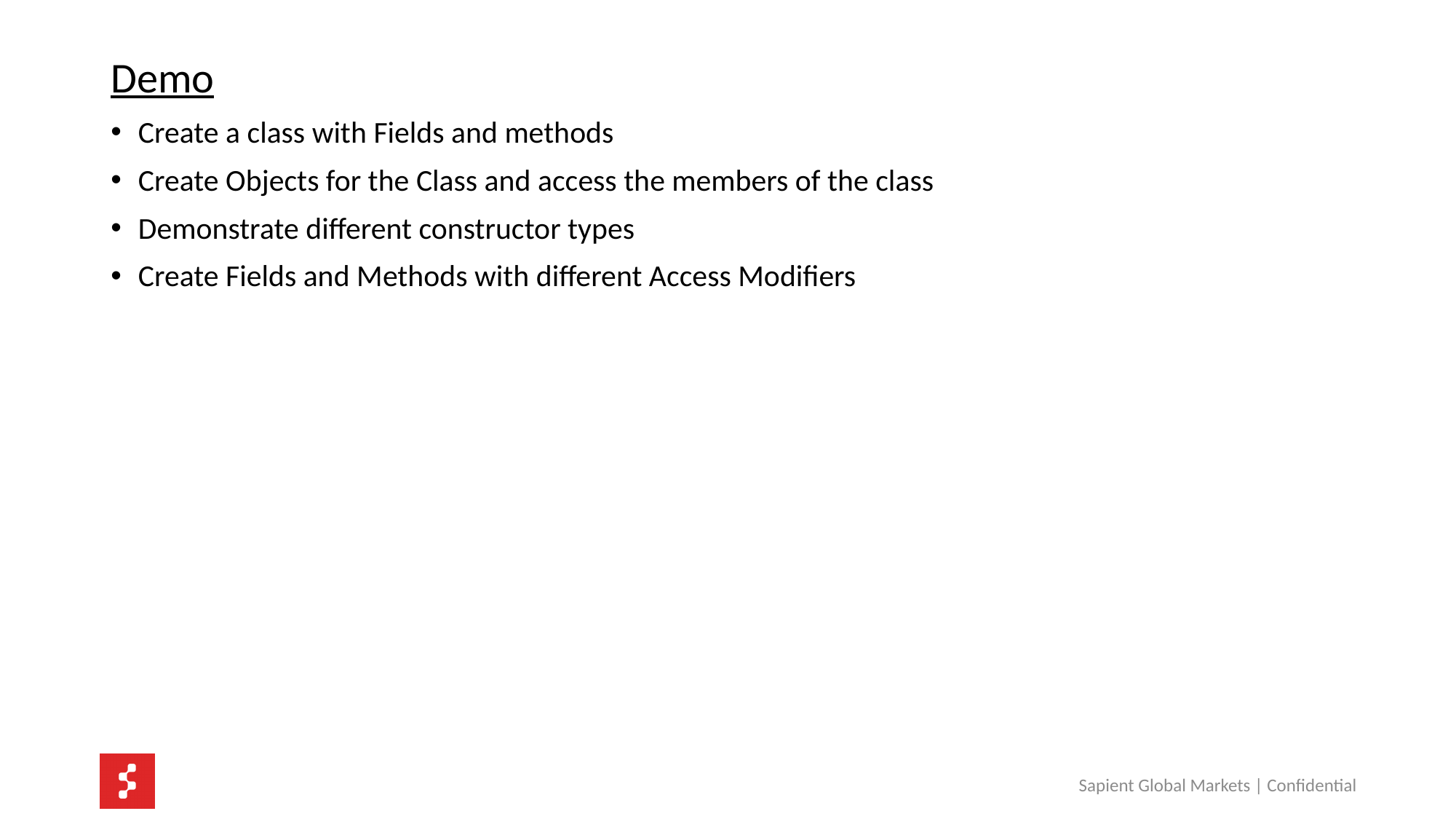

Demo
Create a class with Fields and methods
Create Objects for the Class and access the members of the class
Demonstrate different constructor types
Create Fields and Methods with different Access Modifiers
Sapient Global Markets | Confidential